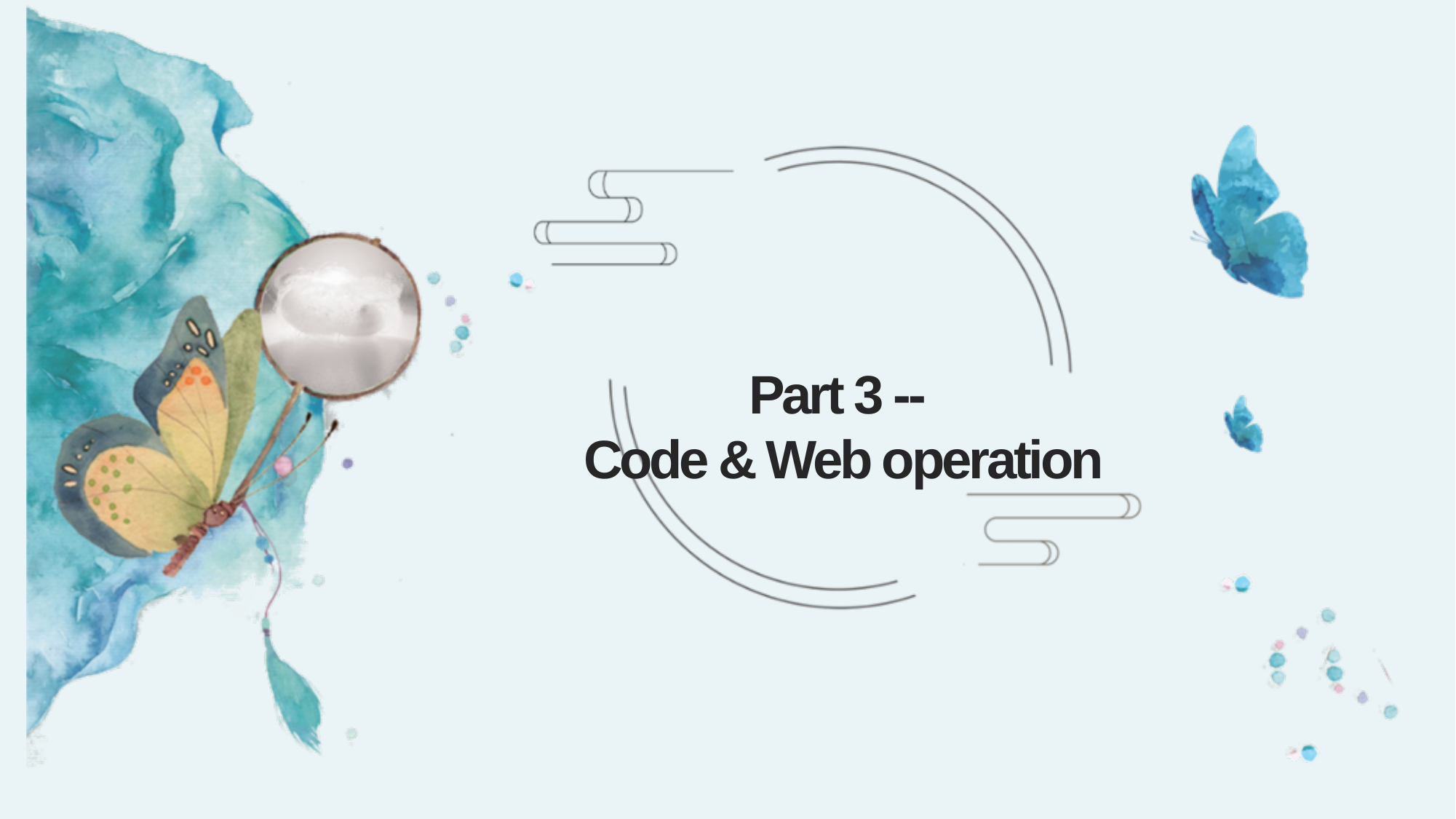

# Part 3 -- Code & Web operation